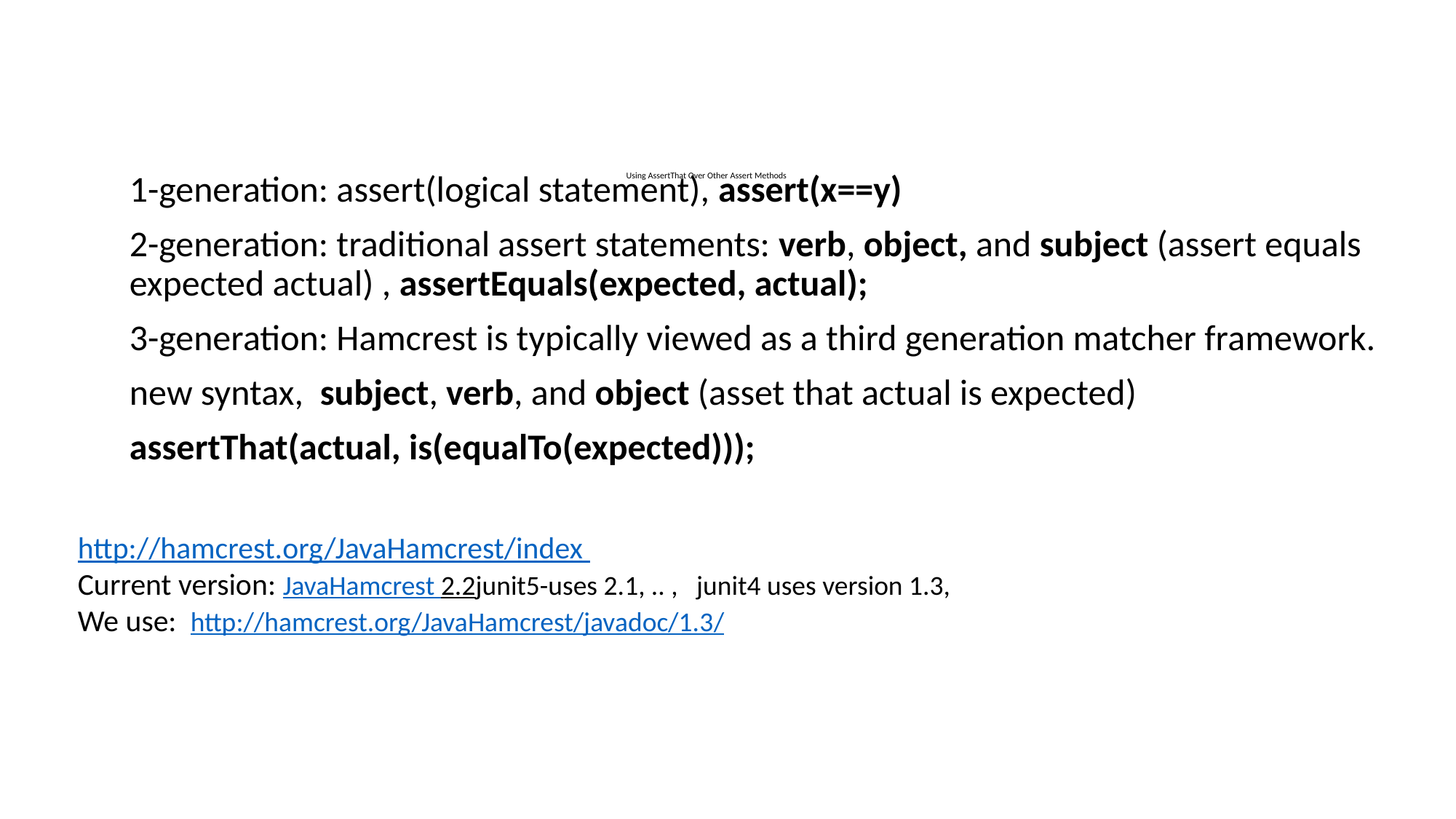

# Using AssertThat Over Other Assert Methods
1-generation: assert(logical statement), assert(x==y)
2-generation: traditional assert statements: verb, object, and subject (assert equals expected actual) , assertEquals(expected, actual);
3-generation: Hamcrest is typically viewed as a third generation matcher framework.
new syntax,  subject, verb, and object (asset that actual is expected)
assertThat(actual, is(equalTo(expected)));

http://hamcrest.org/JavaHamcrest/index
Current version: JavaHamcrest 2.2junit5-uses 2.1, .. ,   junit4 uses version 1.3,
We use:  http://hamcrest.org/JavaHamcrest/javadoc/1.3/